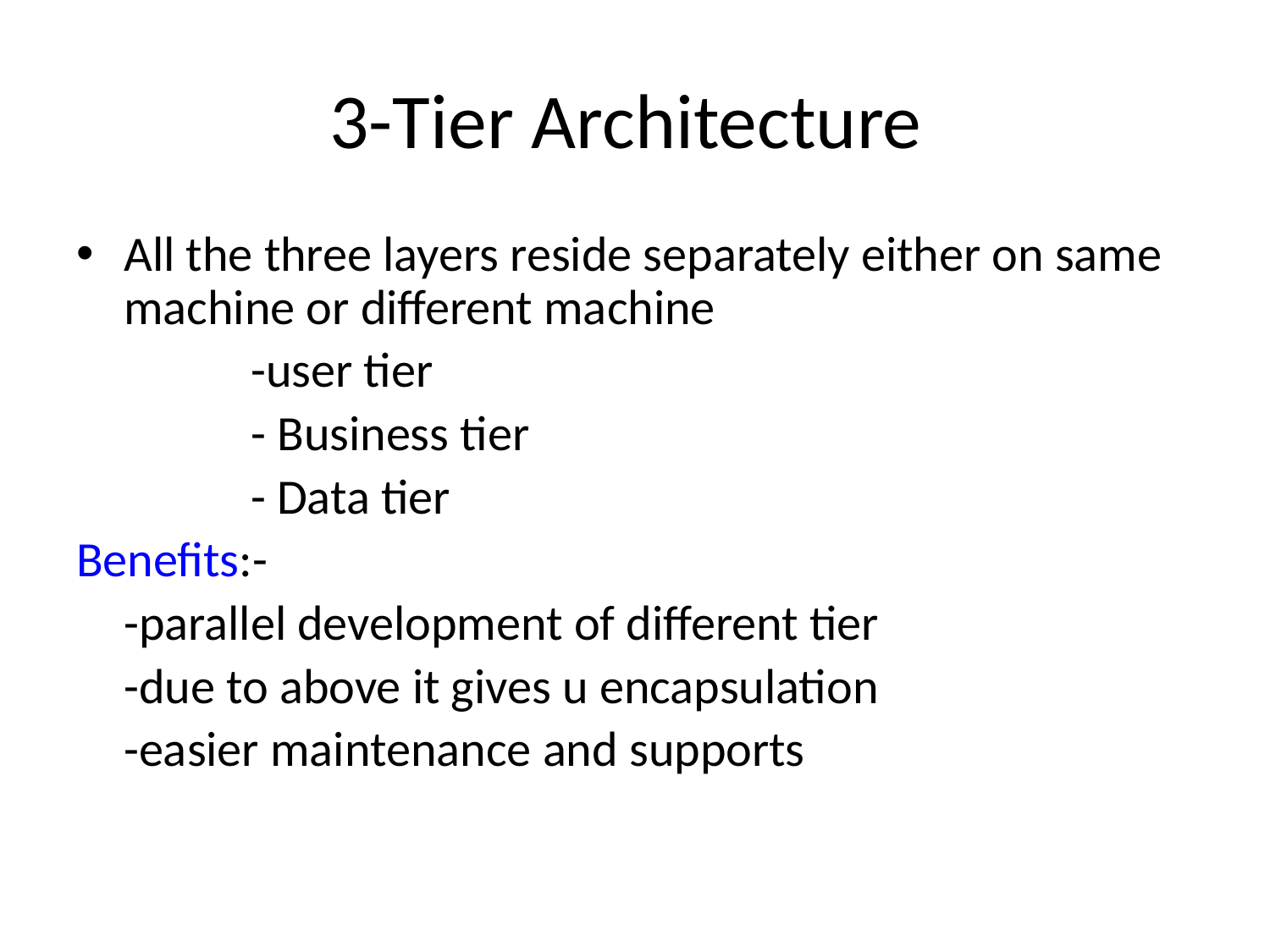

# 3-Tier Architecture
All the three layers reside separately either on same machine or different machine
		-user tier
		- Business tier
		- Data tier
Benefits:-
	-parallel development of different tier
	-due to above it gives u encapsulation
	-easier maintenance and supports